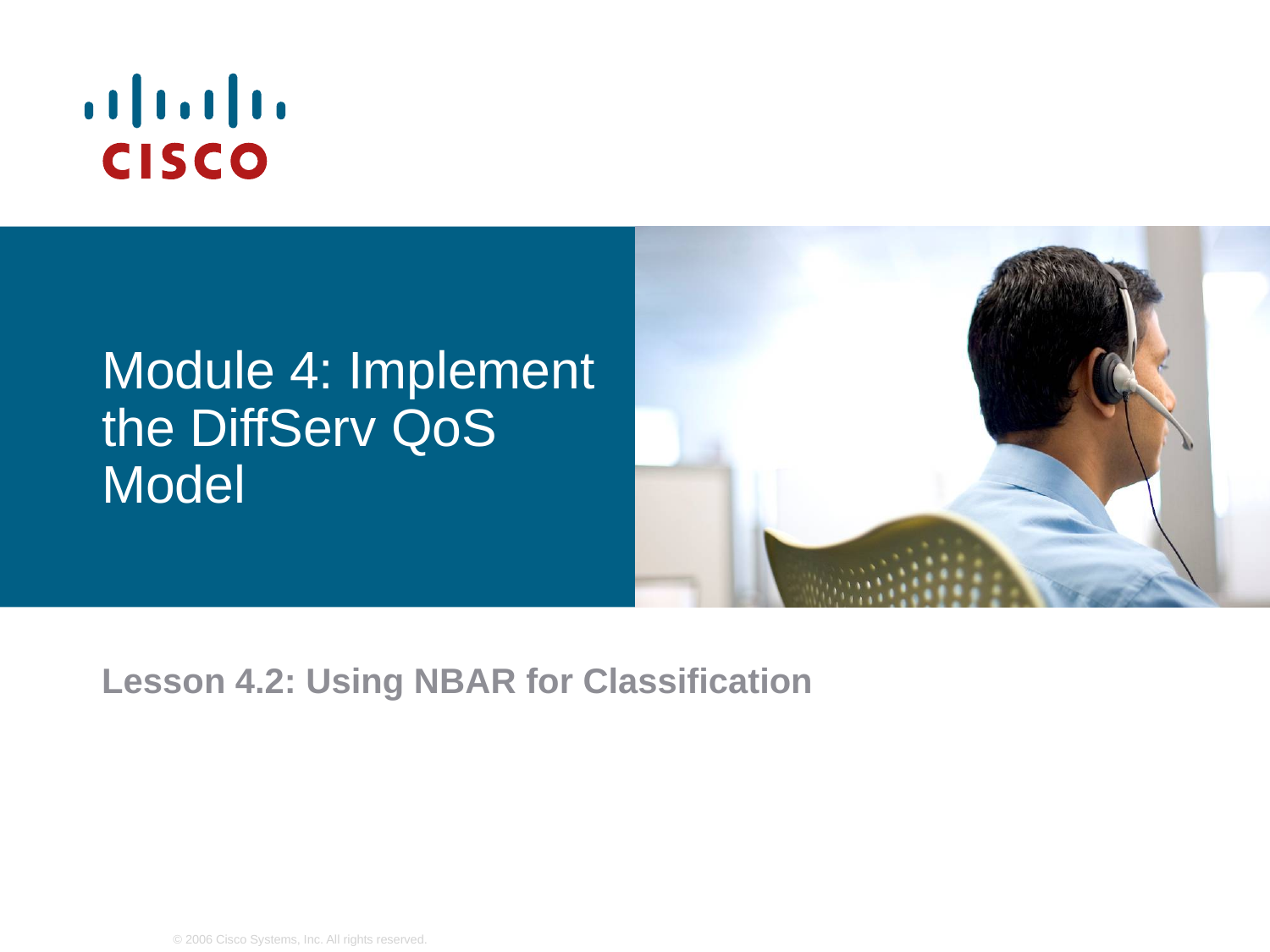

# Module 4: Implement the DiffServ QoS Model
Lesson 4.2: Using NBAR for Classification